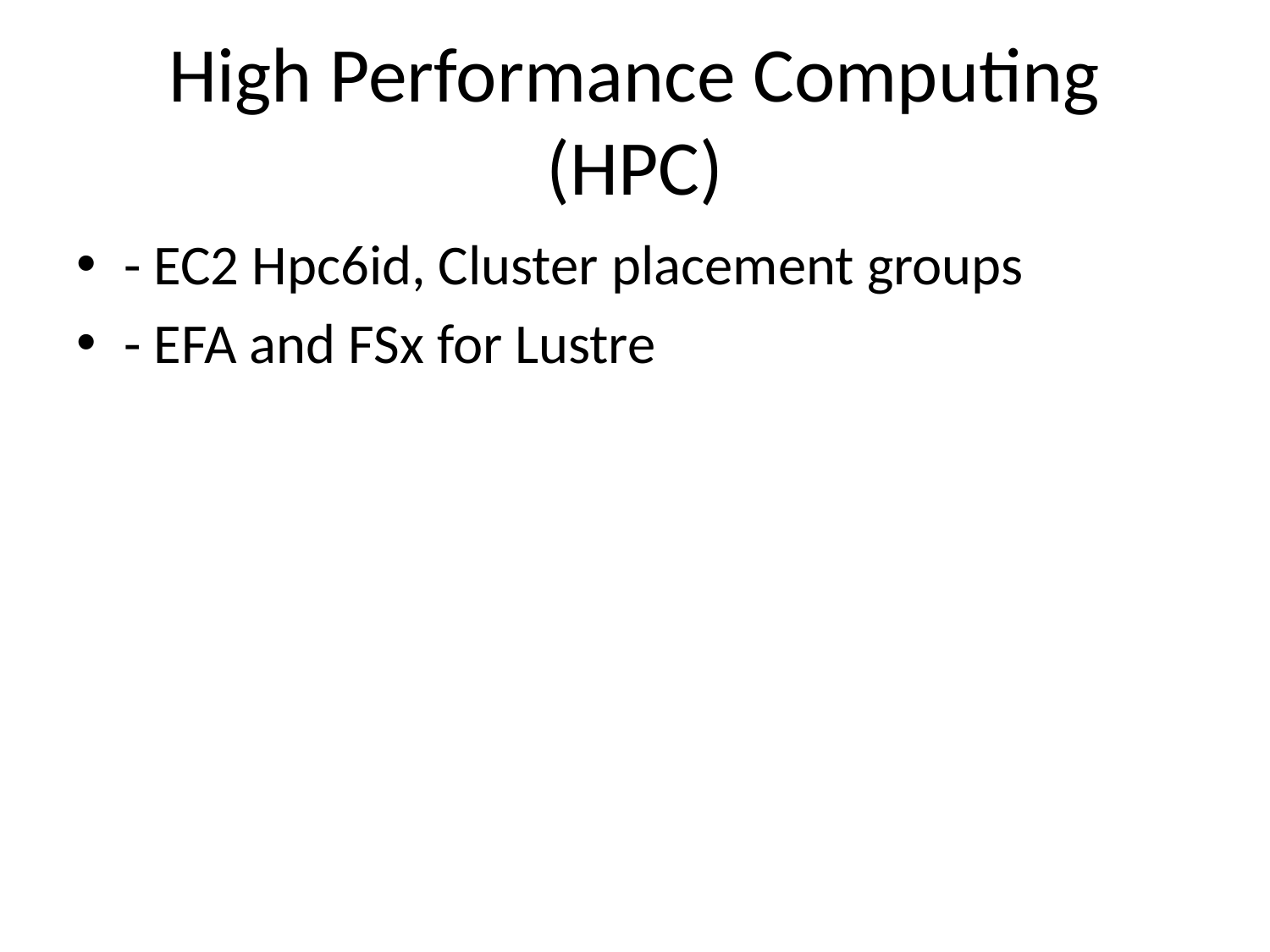

# High Performance Computing (HPC)
- EC2 Hpc6id, Cluster placement groups
- EFA and FSx for Lustre